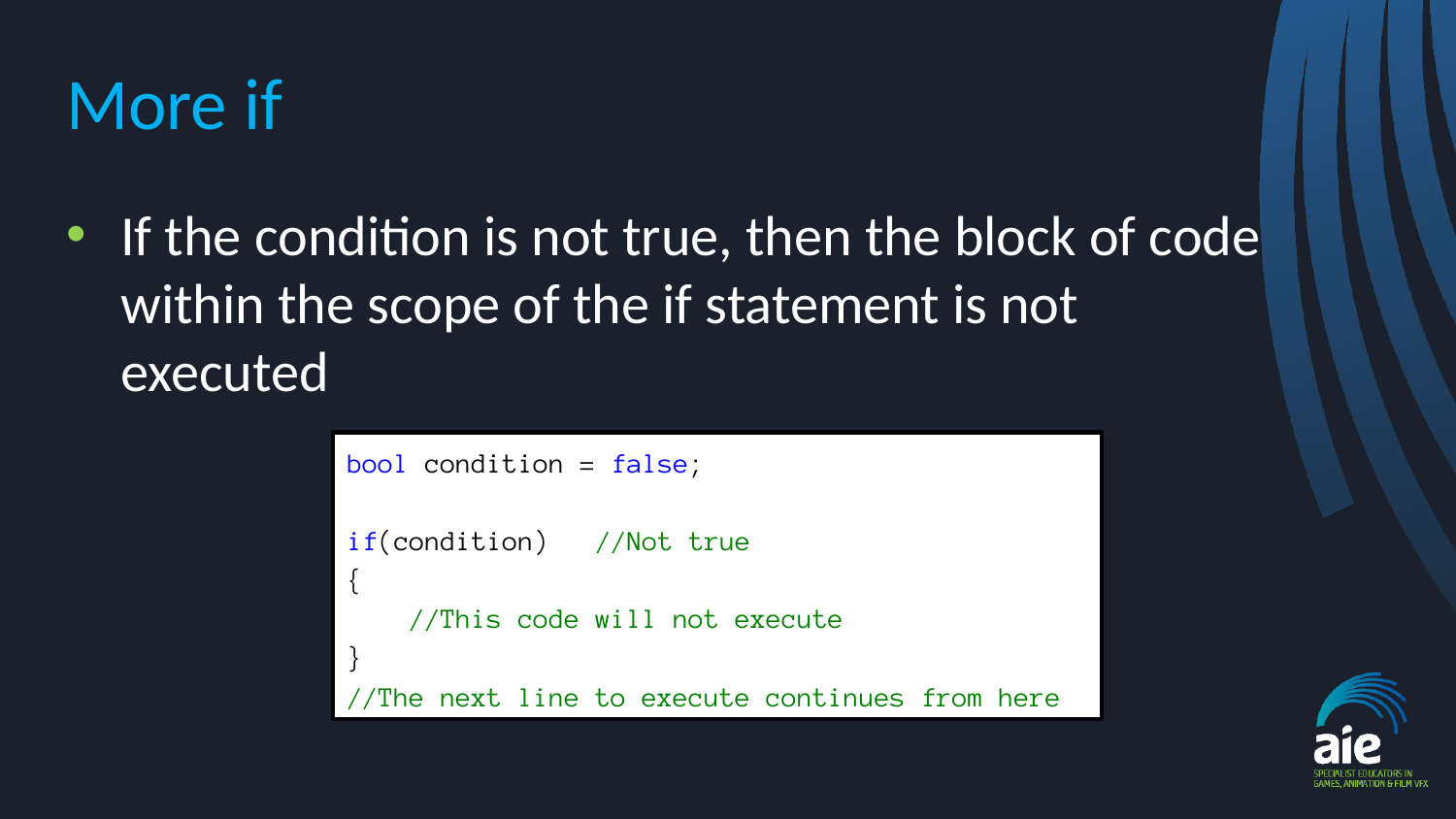

# More if
If the condition is not true, then the block of code within the scope of the if statement is not executed
bool condition = false;

if(condition)   //Not true
{
    //This code will not execute
}
//The next line to execute continues from here